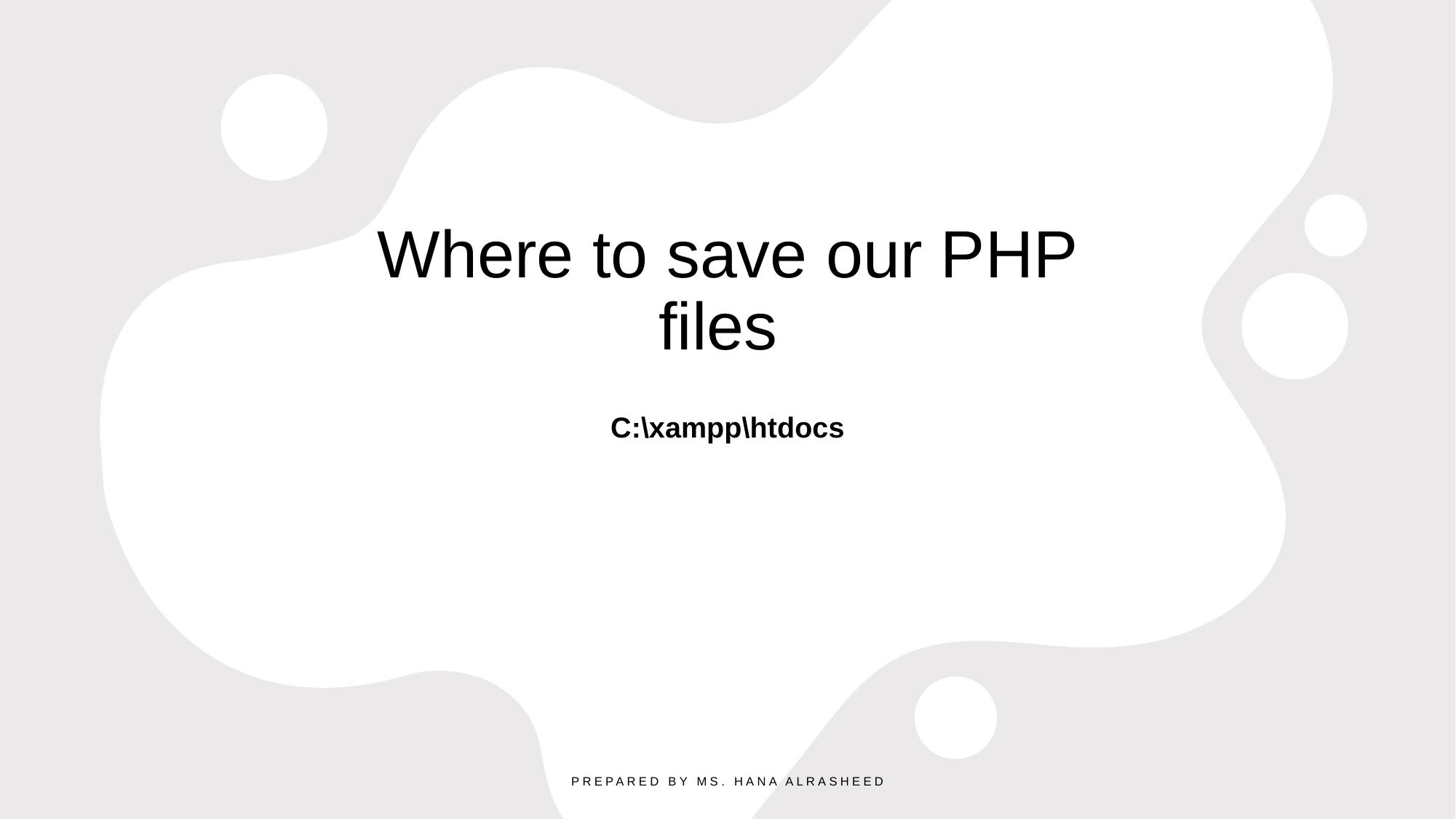

# Where to save our PHP files
C:\xampp\htdocs

Prepared By Ms. Hana AlRasheed